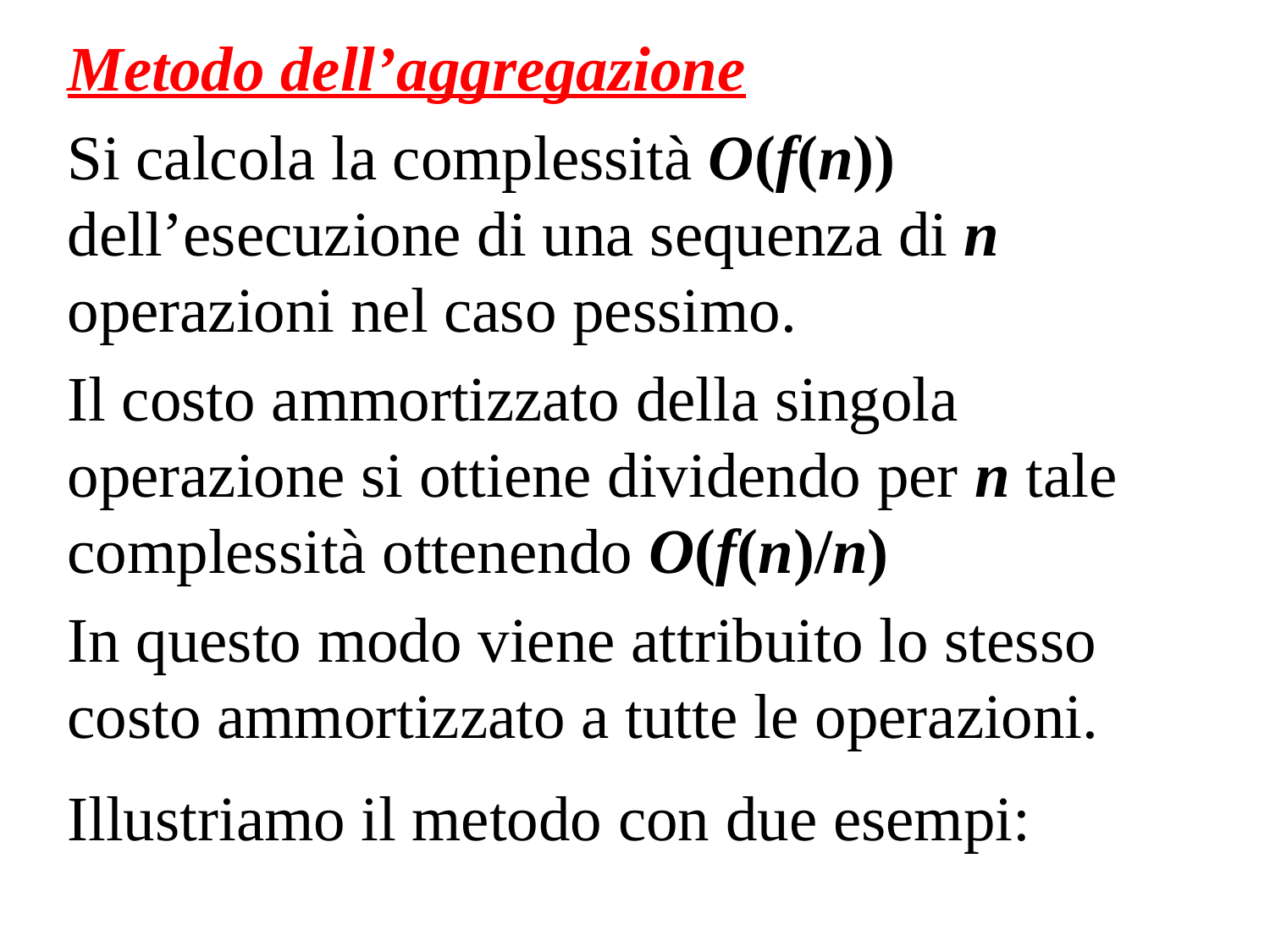

Metodo dell’aggregazione
Si calcola la complessità O(f(n)) dell’esecuzione di una sequenza di n operazioni nel caso pessimo.
Il costo ammortizzato della singola operazione si ottiene dividendo per n tale complessità ottenendo O(f(n)/n)
In questo modo viene attribuito lo stesso costo ammortizzato a tutte le operazioni.
Illustriamo il metodo con due esempi: